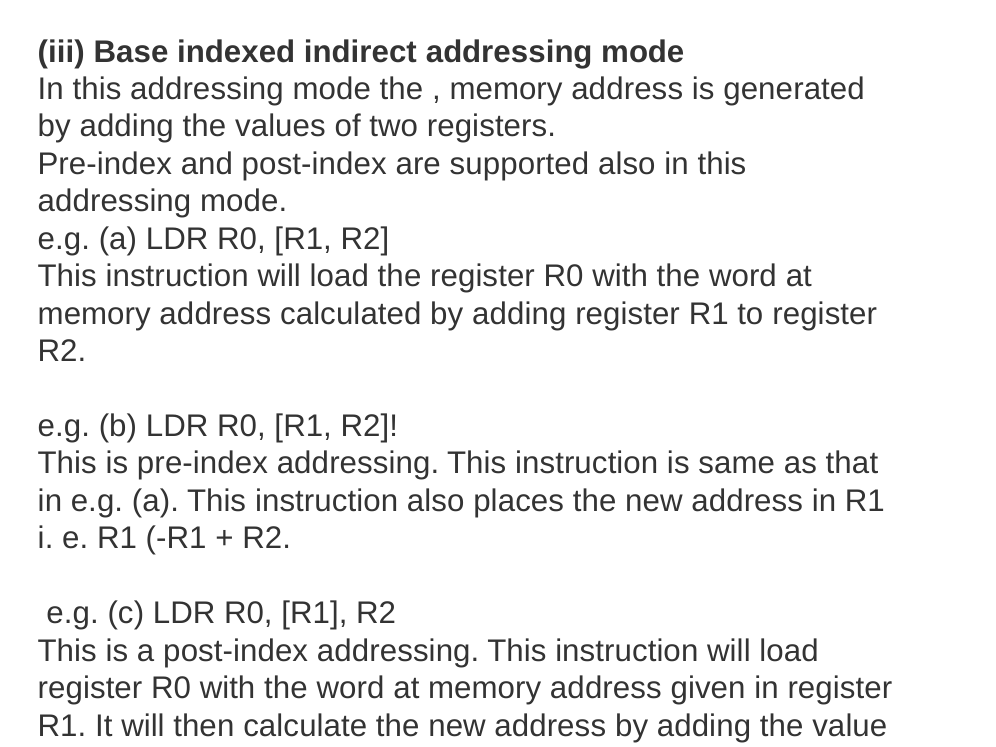

(iii) Base indexed indirect addressing mode
In this addressing mode the , memory address is generated by adding the values of two registers.
Pre-index and post-index are supported also in this addressing mode.
e.g. (a) LDR R0, [R1, R2]
This instruction will load the register R0 with the word at memory address calculated by adding register R1 to register R2.

e.g. (b) LDR R0, [R1, R2]!
This is pre-index addressing. This instruction is same as that in e.g. (a). This instruction also places the new address in R1 i. e. R1 (-R1 + R2.

 e.g. (c) LDR R0, [R1], R2
This is a post-index addressing. This instruction will load register R0 with the word at memory address given in register R1. It will then calculate the new address by adding the value in register R2 to register R1 and Place this new address in R1.